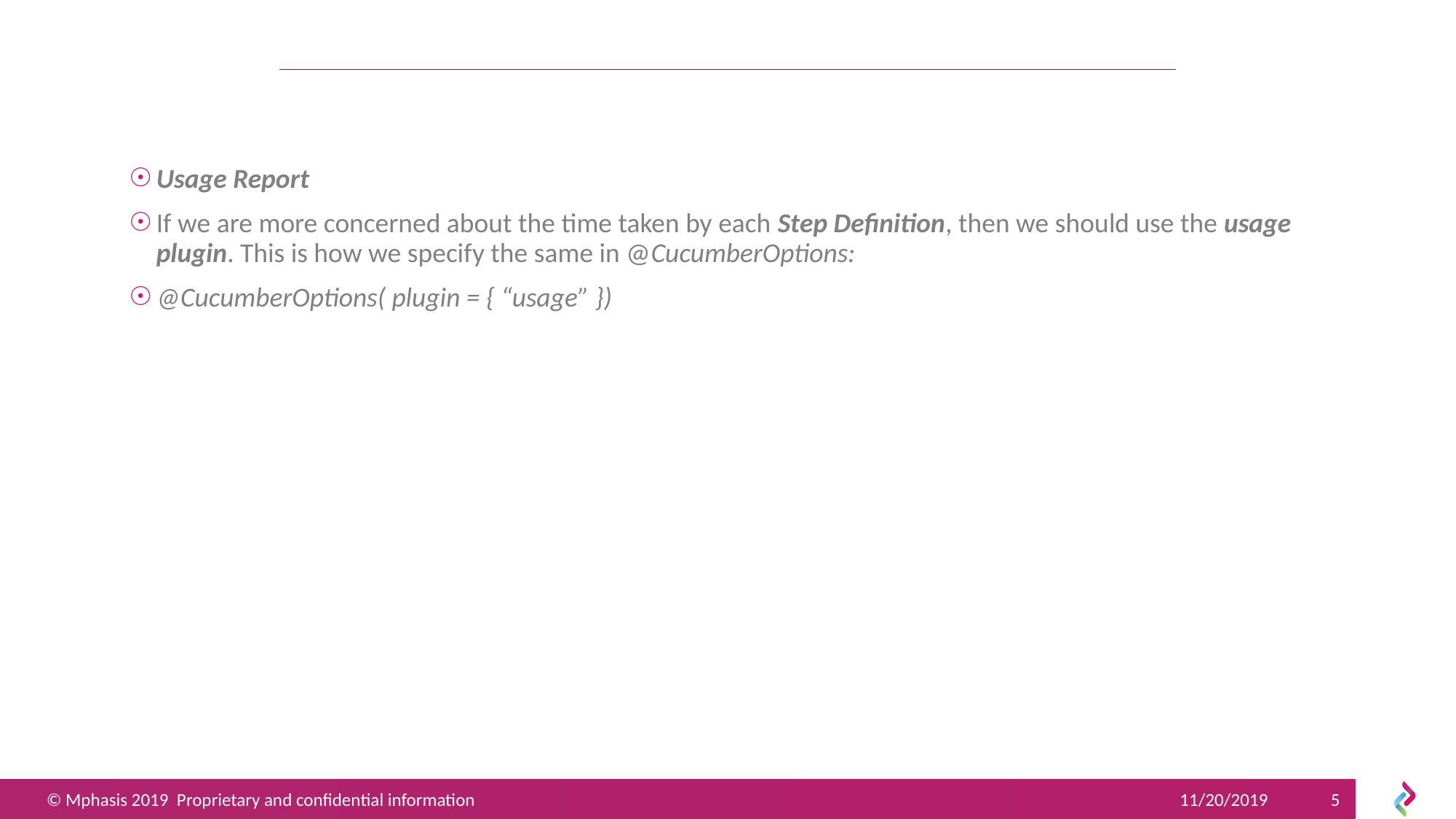

#
Usage Report
If we are more concerned about the time taken by each Step Definition, then we should use the usage plugin. This is how we specify the same in @CucumberOptions:
@CucumberOptions( plugin = { “usage” })

11/20/2019
5